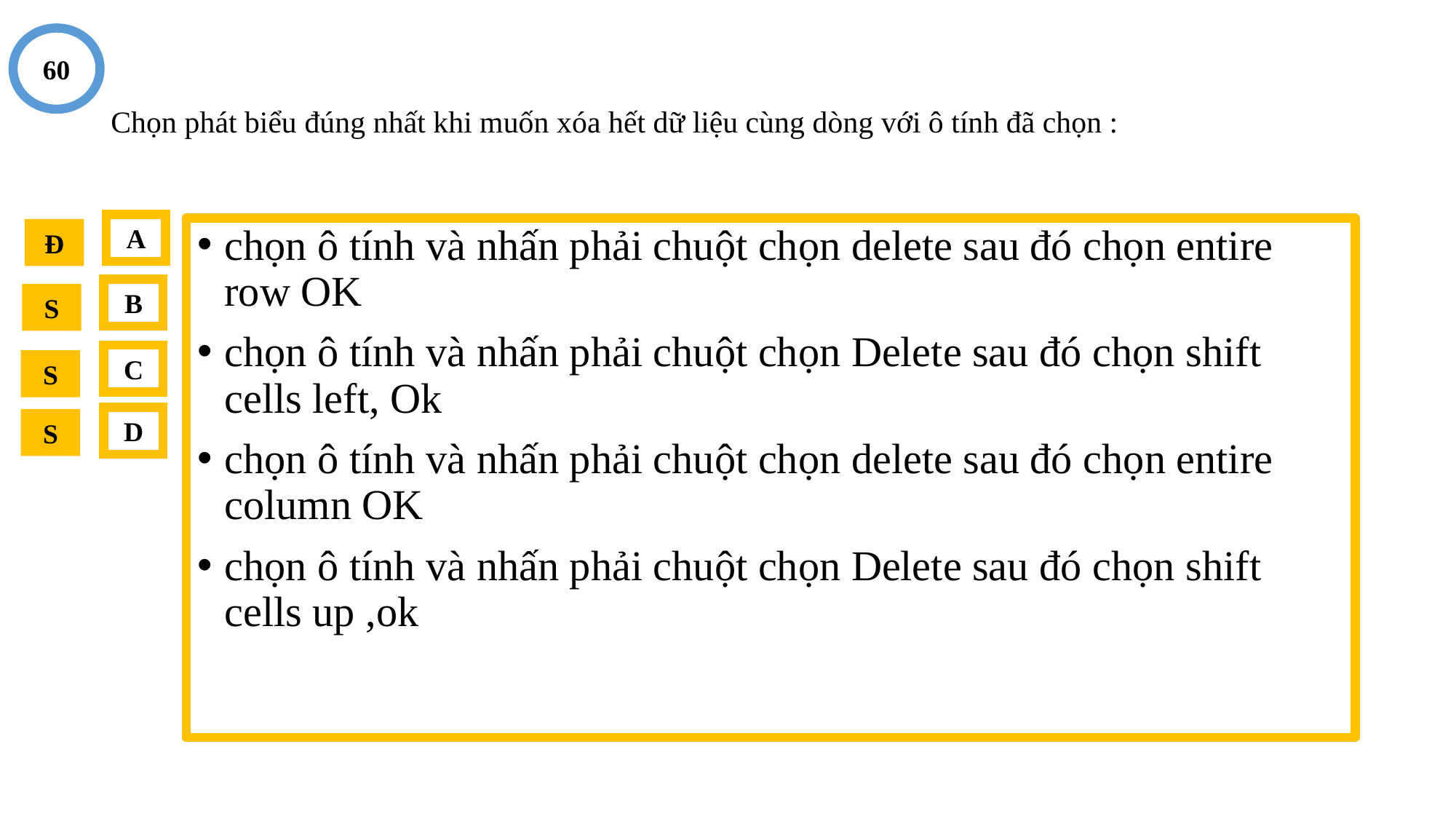

60
# Chọn phát biểu đúng nhất khi muốn xóa hết dữ liệu cùng dòng với ô tính đã chọn :
A
chọn ô tính và nhấn phải chuột chọn delete sau đó chọn entire row OK
chọn ô tính và nhấn phải chuột chọn Delete sau đó chọn shift cells left, Ok
chọn ô tính và nhấn phải chuột chọn delete sau đó chọn entire column OK
chọn ô tính và nhấn phải chuột chọn Delete sau đó chọn shift cells up ,ok
Đ
B
S
C
S
D
S